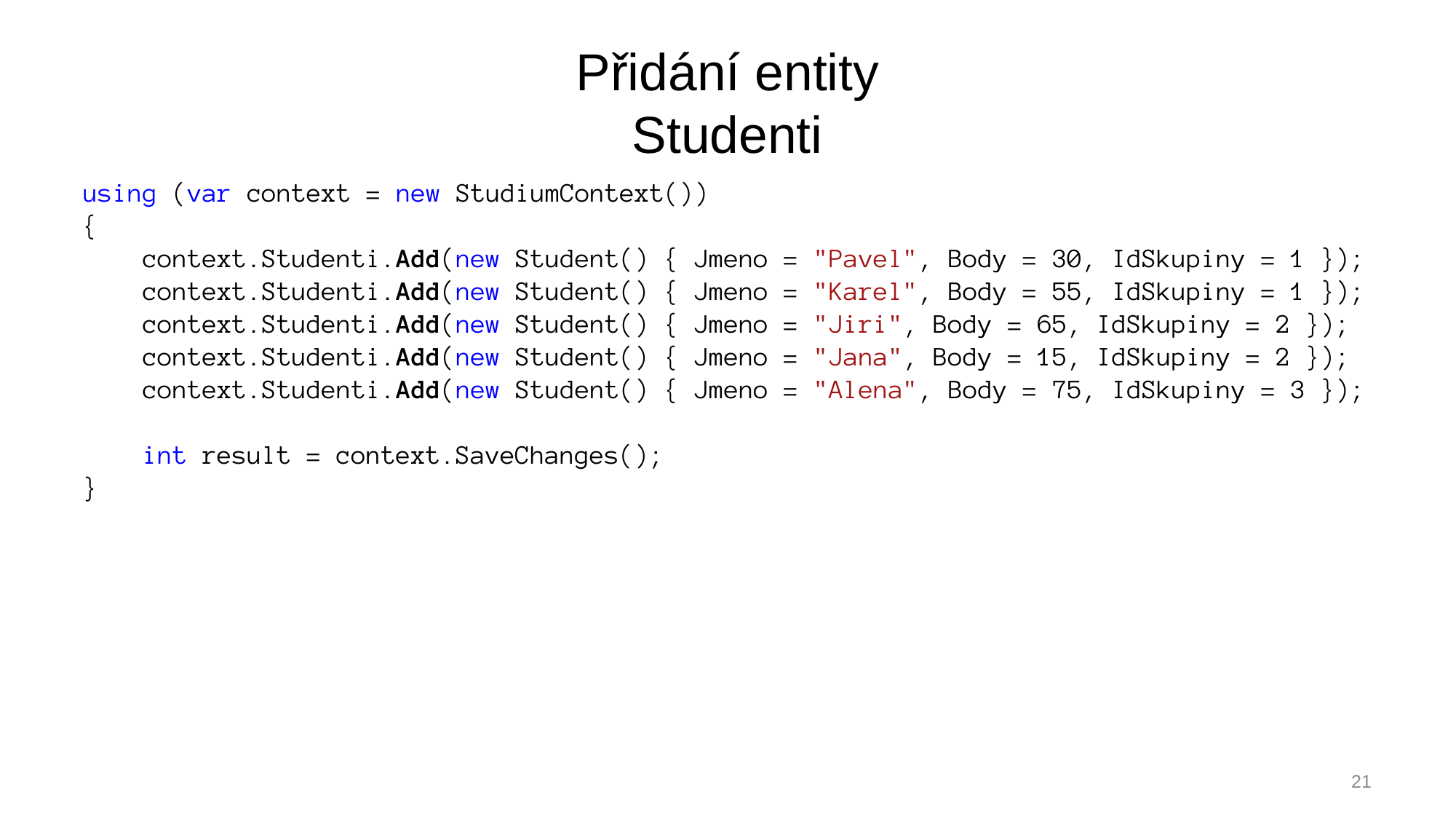

# Přidání entity Studenti
using (var context = new StudiumContext())
{
    context.Studenti.Add(new Student() { Jmeno = "Pavel", Body = 30, IdSkupiny = 1 });
    context.Studenti.Add(new Student() { Jmeno = "Karel", Body = 55, IdSkupiny = 1 });
    context.Studenti.Add(new Student() { Jmeno = "Jiri", Body = 65, IdSkupiny = 2 });
    context.Studenti.Add(new Student() { Jmeno = "Jana", Body = 15, IdSkupiny = 2 });
    context.Studenti.Add(new Student() { Jmeno = "Alena", Body = 75, IdSkupiny = 3 });

    int result = context.SaveChanges();
}
21